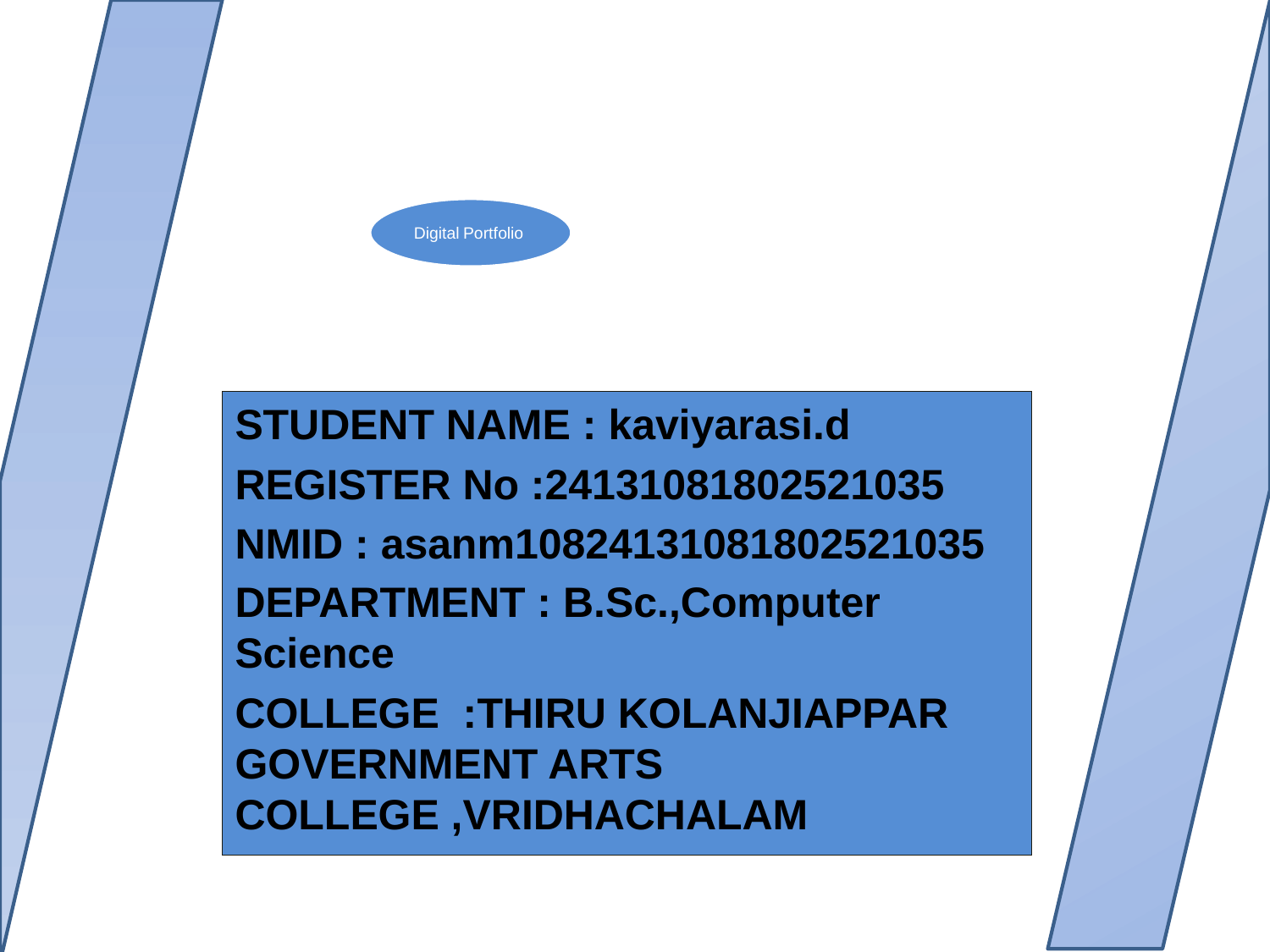

Digital Portfolio
STUDENT NAME : kaviyarasi.d
REGISTER No :24131081802521035
NMID : asanm10824131081802521035
DEPARTMENT : B.Sc.,Computer Science
COLLEGE  :THIRU KOLANJIAPPAR GOVERNMENT ARTS COLLEGE ,VRIDHACHALAM